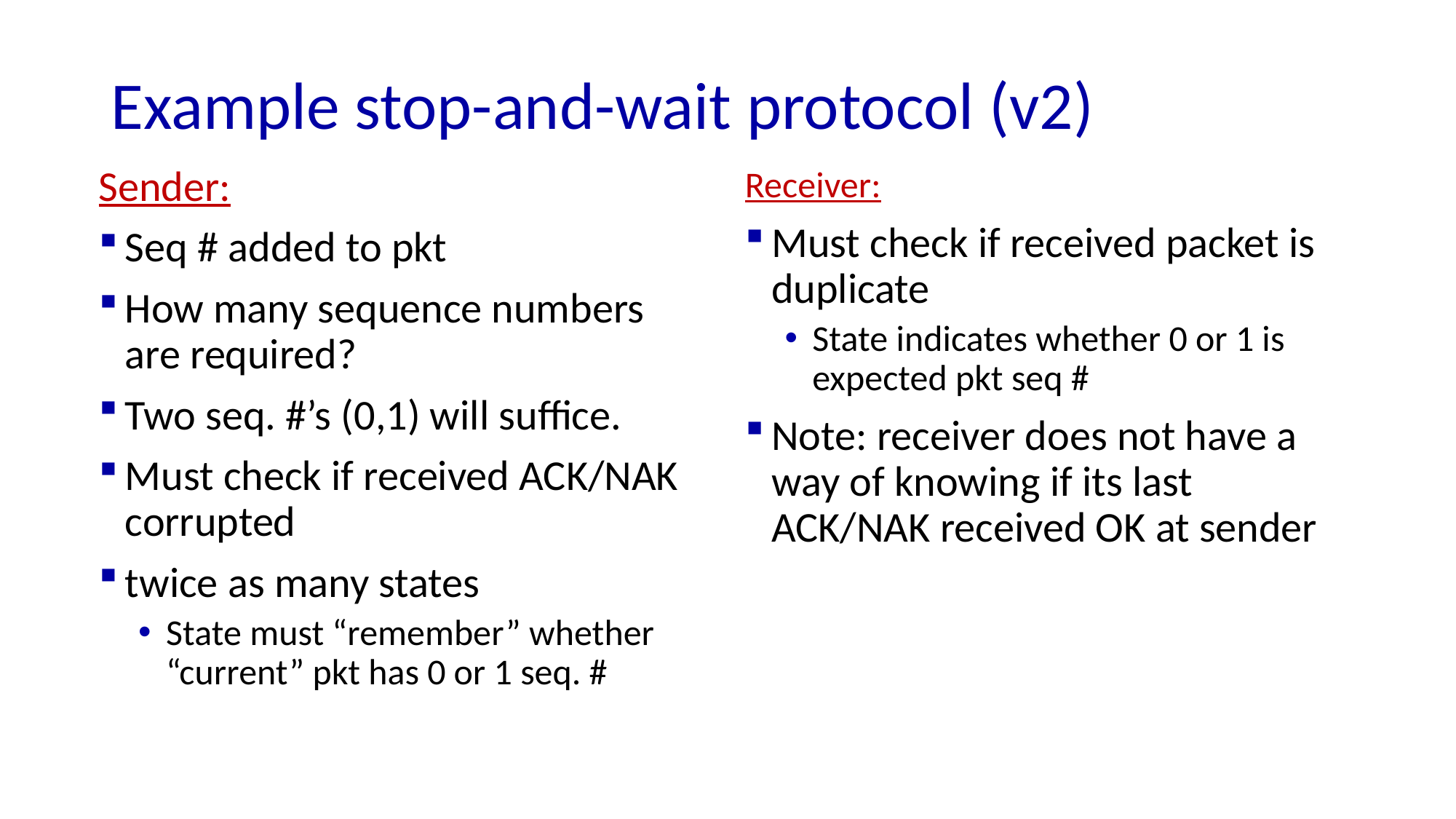

# Example stop-and-wait protocol (v2)
Sender:
Seq # added to pkt
How many sequence numbers are required?
Two seq. #’s (0,1) will suffice.
Must check if received ACK/NAK corrupted
twice as many states
State must “remember” whether “current” pkt has 0 or 1 seq. #

Receiver:
Must check if received packet is duplicate
State indicates whether 0 or 1 is expected pkt seq #
Note: receiver does not have a way of knowing if its last ACK/NAK received OK at sender